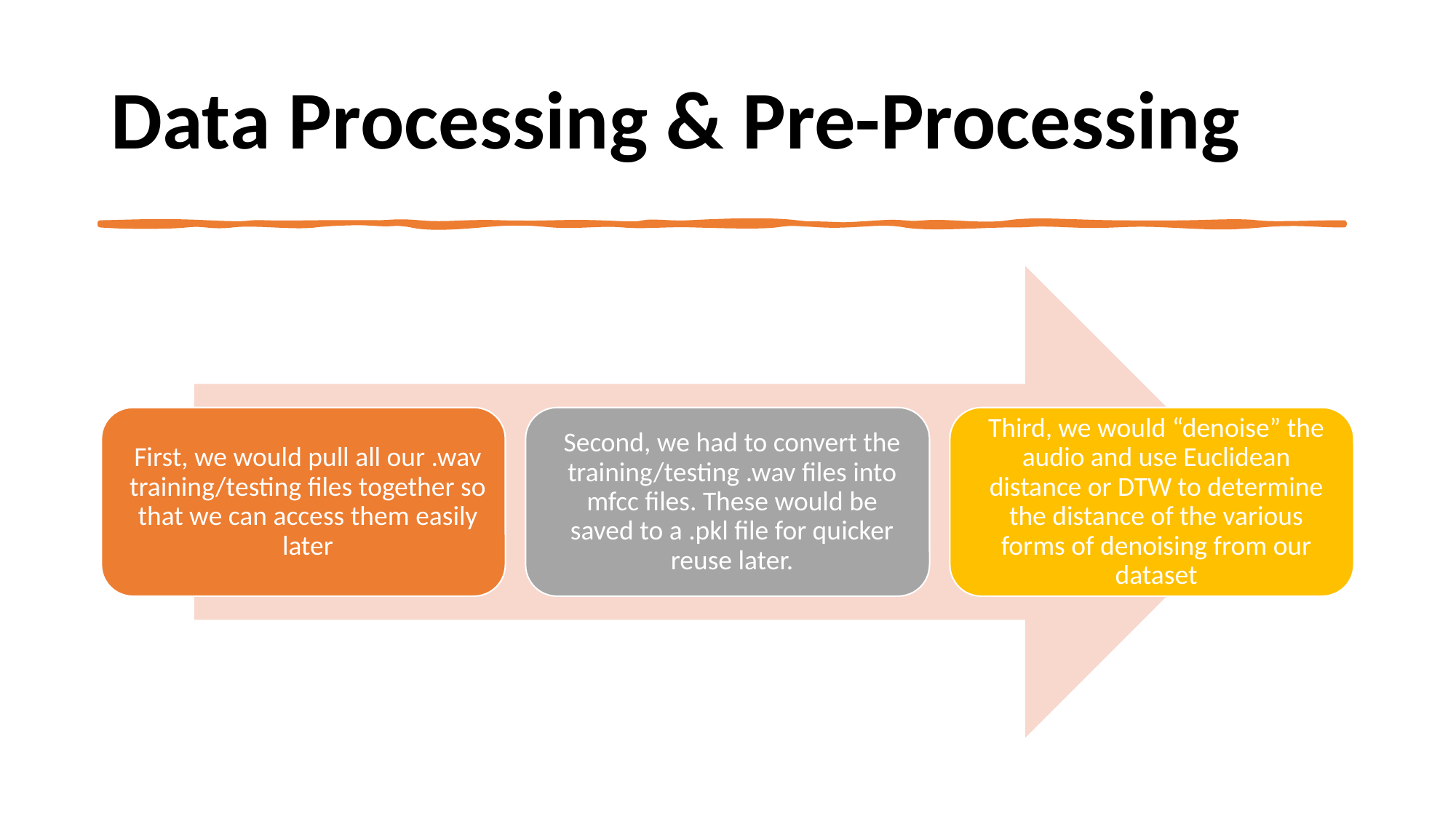

# Data Processing & Pre-Processing

First, we would pull all our .wav training/testing files together so that we can access them easily later
Second, we had to convert the training/testing .wav files into mfcc files. These would be saved to a .pkl file for quicker reuse later.
Third, we would “denoise” the audio and use Euclidean distance or DTW to determine the distance of the various forms of denoising from our dataset